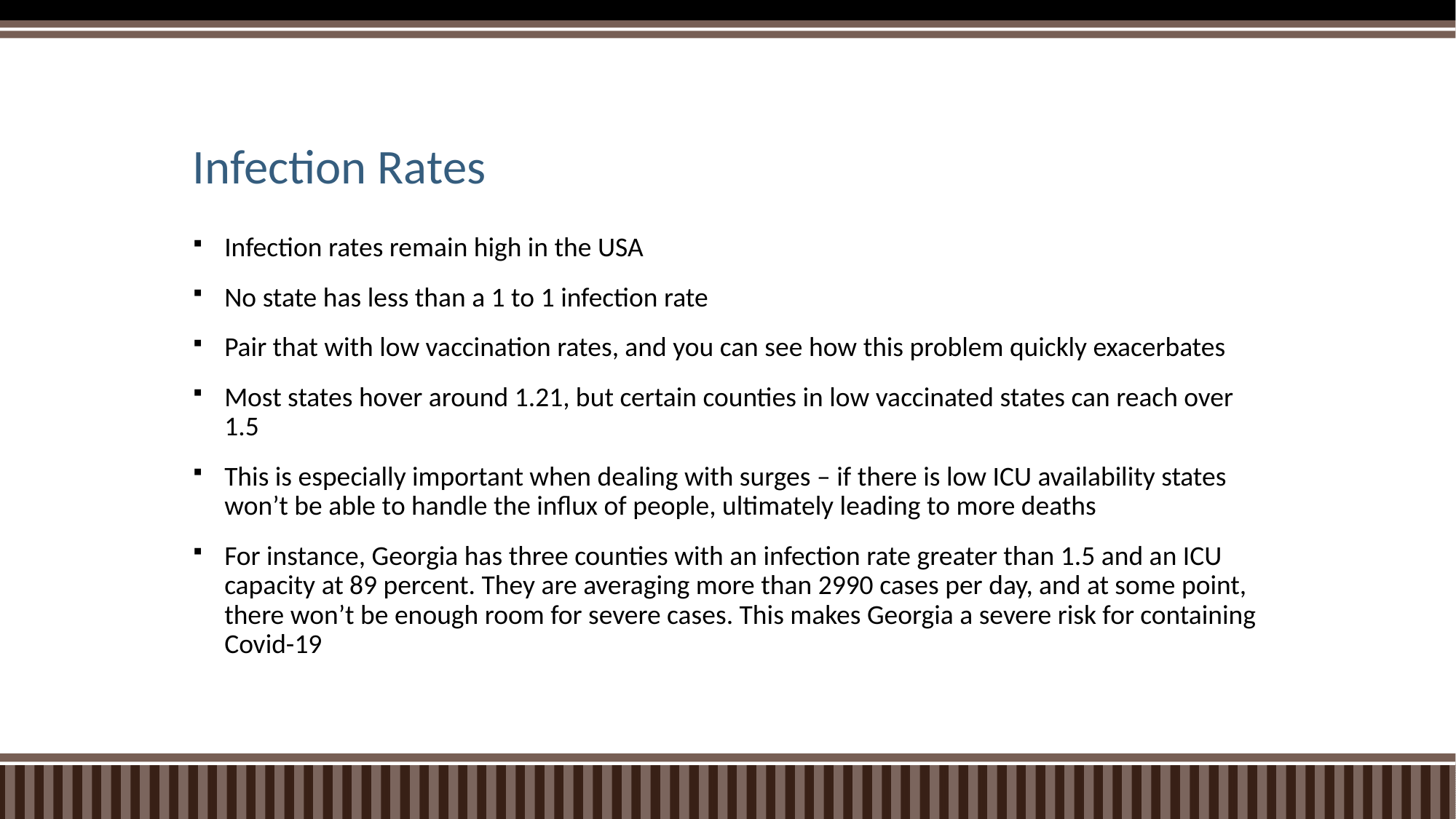

# Infection Rates
Infection rates remain high in the USA
No state has less than a 1 to 1 infection rate
Pair that with low vaccination rates, and you can see how this problem quickly exacerbates
Most states hover around 1.21, but certain counties in low vaccinated states can reach over 1.5
This is especially important when dealing with surges – if there is low ICU availability states won’t be able to handle the influx of people, ultimately leading to more deaths
For instance, Georgia has three counties with an infection rate greater than 1.5 and an ICU capacity at 89 percent. They are averaging more than 2990 cases per day, and at some point, there won’t be enough room for severe cases. This makes Georgia a severe risk for containing Covid-19